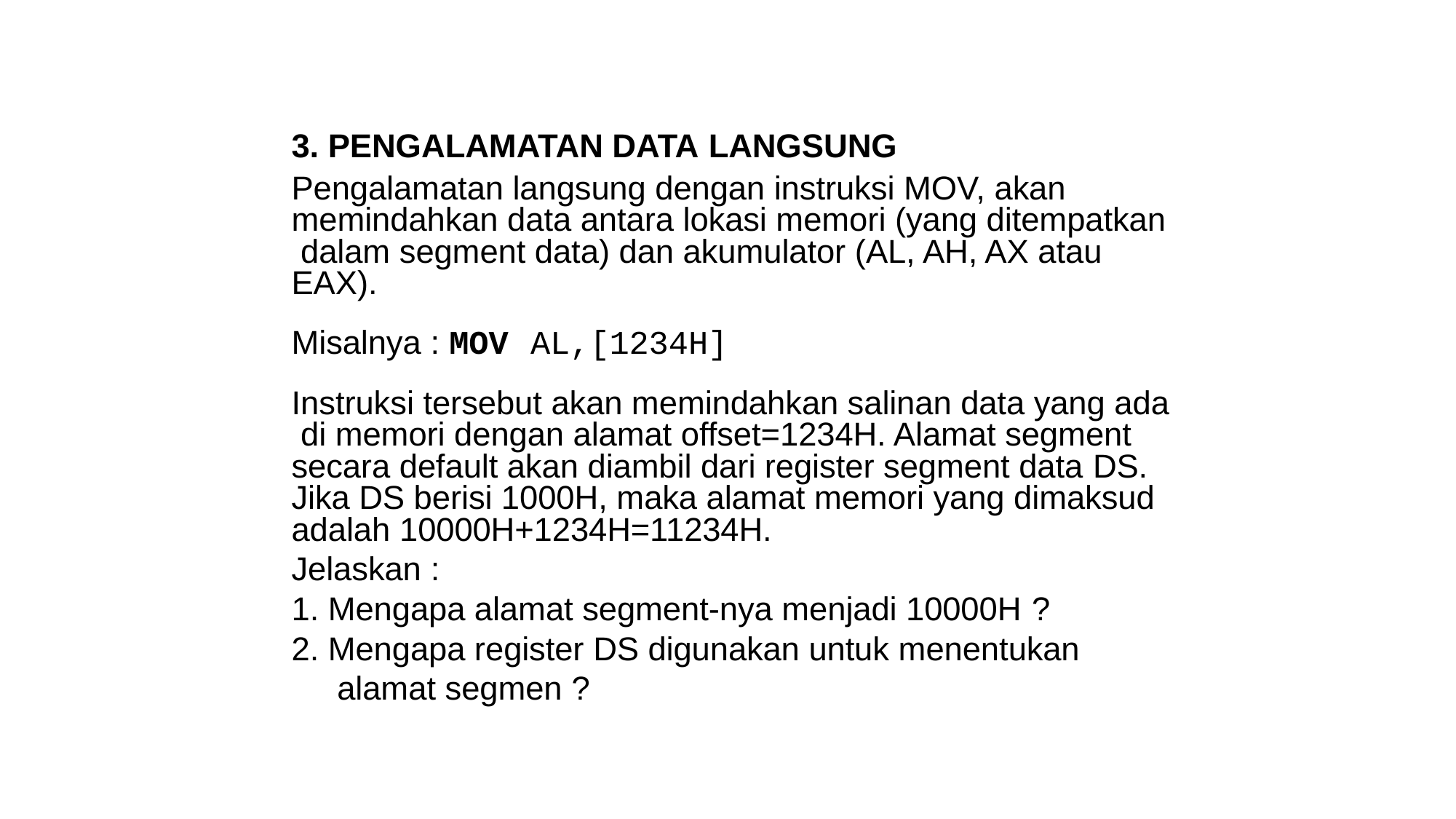

3. PENGALAMATAN DATA LANGSUNG
Pengalamatan langsung dengan instruksi MOV, akan  memindahkan data antara lokasi memori (yang ditempatkan  dalam segment data) dan akumulator (AL, AH, AX atau  EAX).
Misalnya : MOV AL,[1234H]
Instruksi tersebut akan memindahkan salinan data yang ada  di memori dengan alamat offset=1234H. Alamat segment  secara default akan diambil dari register segment data DS.  Jika DS berisi 1000H, maka alamat memori yang dimaksud  adalah 10000H+1234H=11234H.
Jelaskan :
Mengapa alamat segment-nya menjadi 10000H ?
Mengapa register DS digunakan untuk menentukan  alamat segmen ?